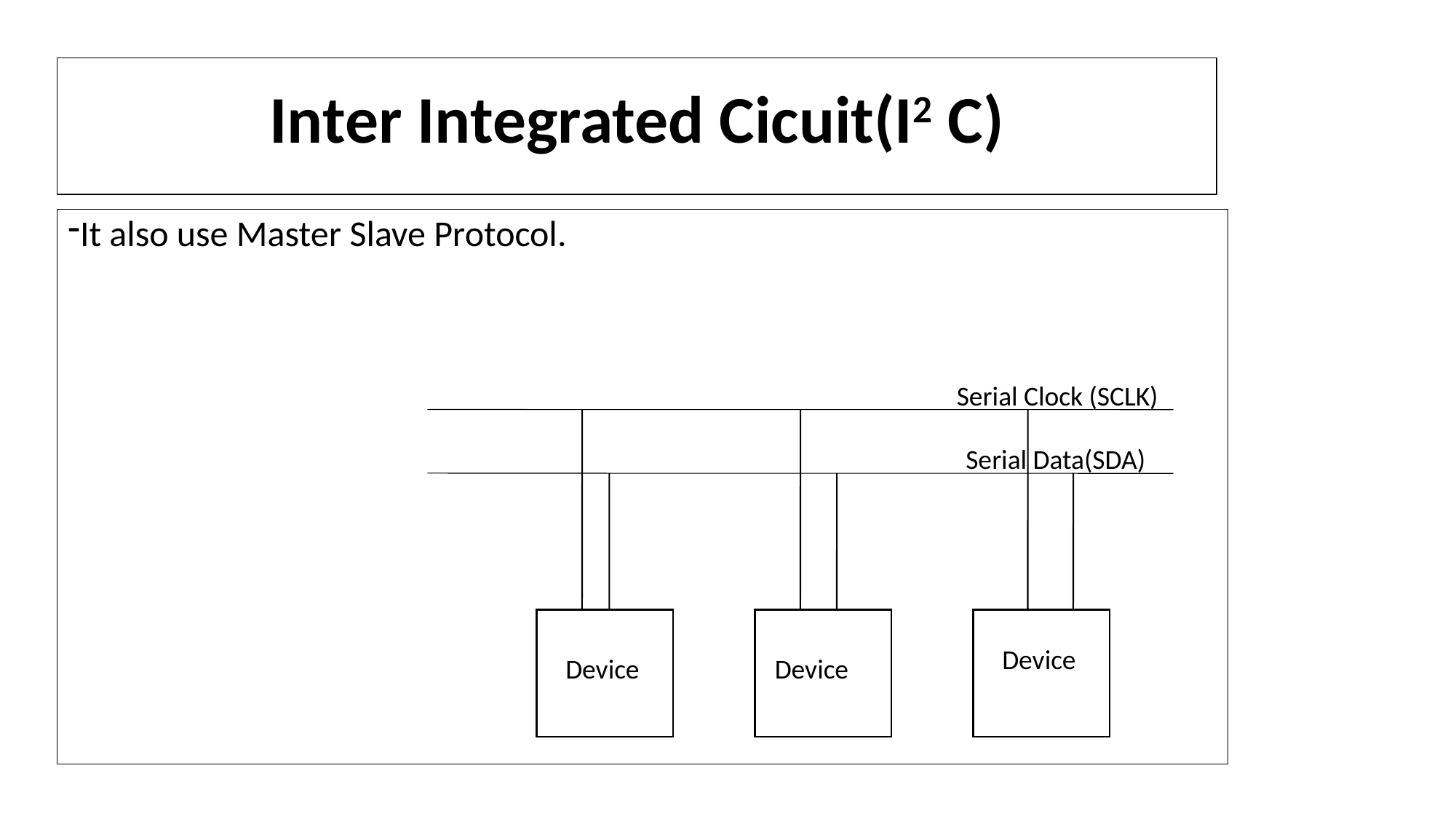

# Inter Integrated Cicuit(I2 C)
It also use Master Slave Protocol.

Serial Clock (SCLK)
Serial Data(SDA)

Device
Device
Device